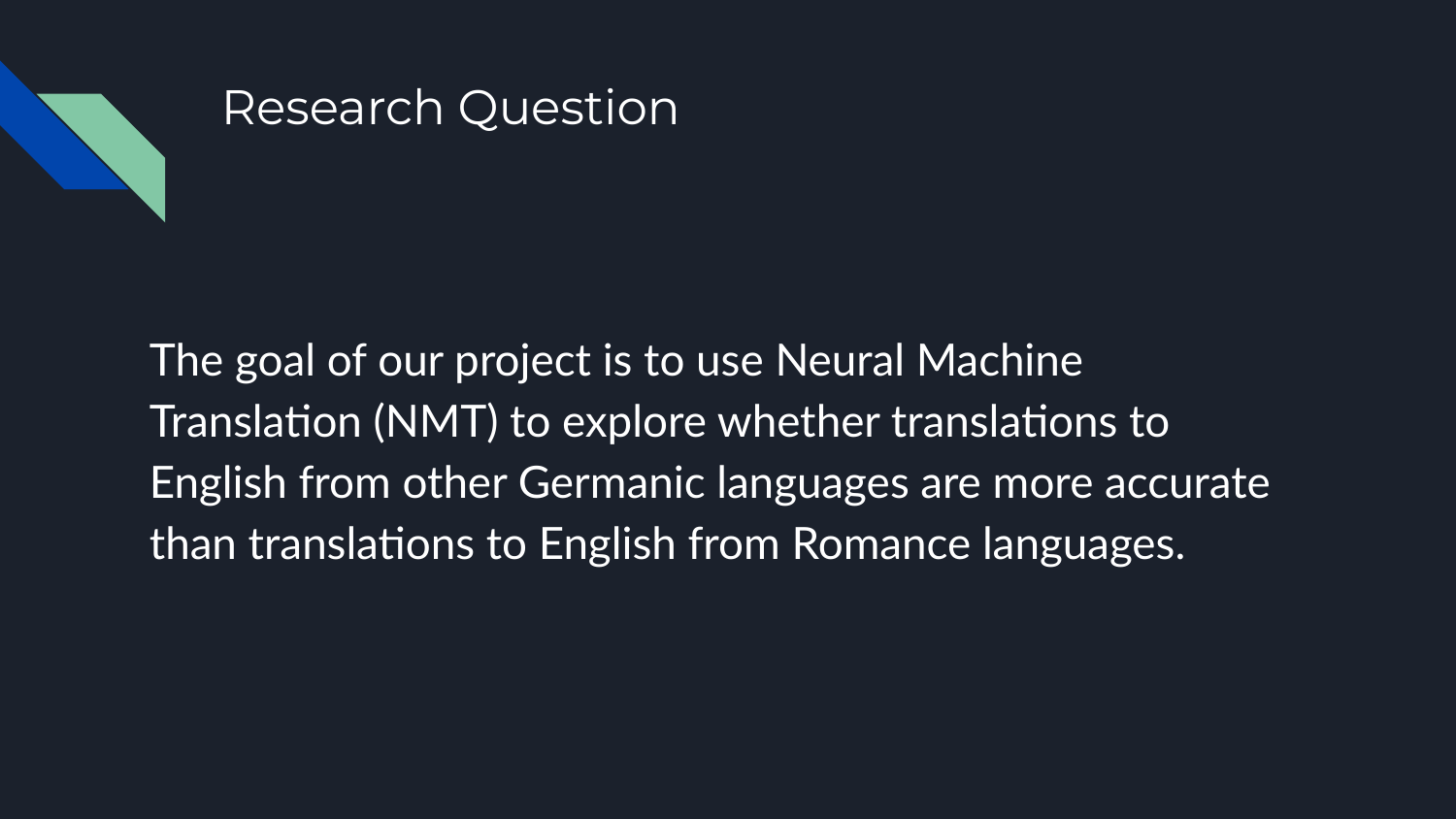

# Research Question
The goal of our project is to use Neural Machine Translation (NMT) to explore whether translations to English from other Germanic languages are more accurate than translations to English from Romance languages.